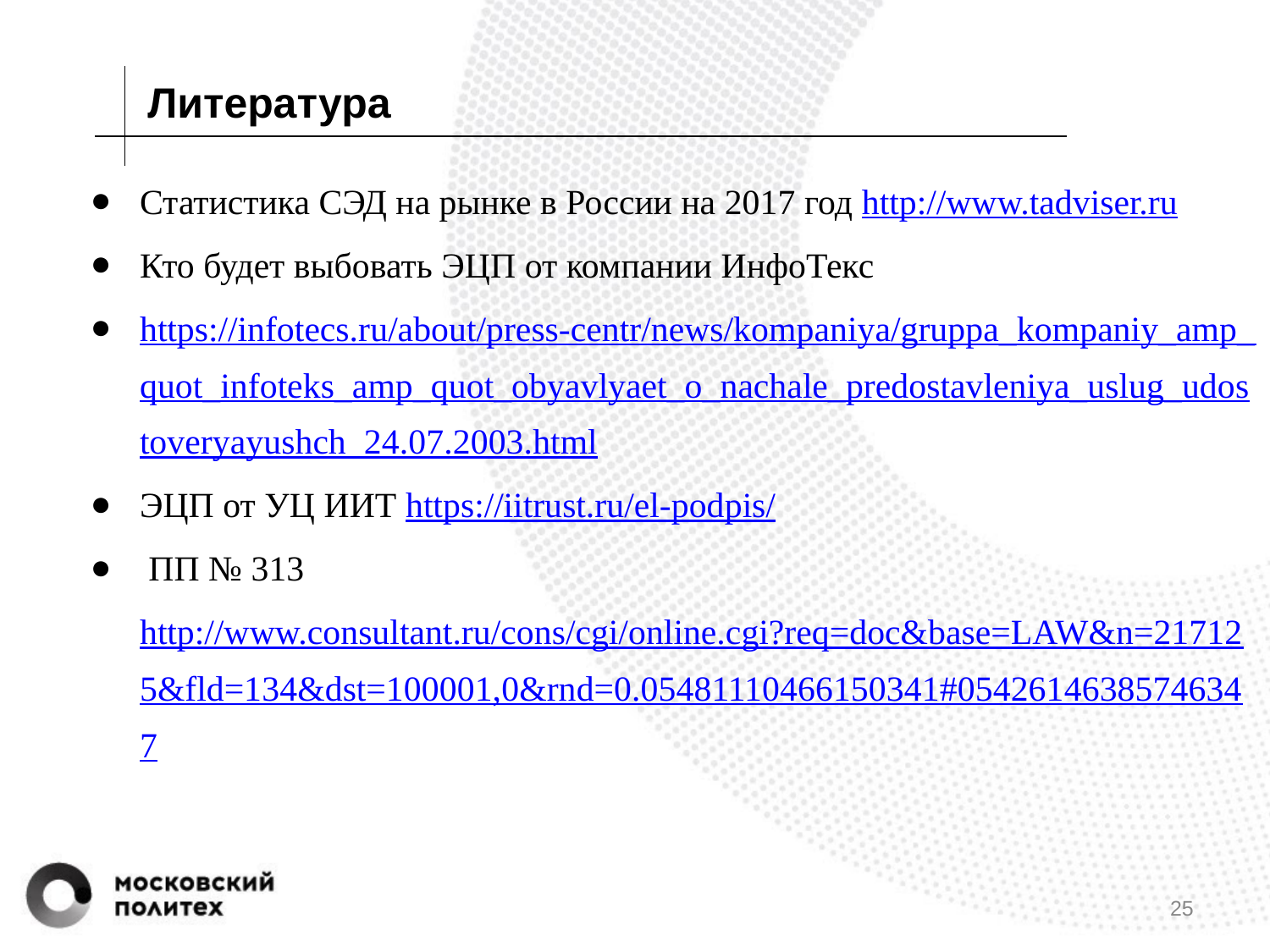

Литература
#
Статистика СЭД на рынке в России на 2017 год http://www.tadviser.ru
Кто будет выбовать ЭЦП от компании ИнфоТекс
https://infotecs.ru/about/press-centr/news/kompaniya/gruppa_kompaniy_amp_quot_infoteks_amp_quot_obyavlyaet_o_nachale_predostavleniya_uslug_udostoveryayushch_24.07.2003.html
ЭЦП от УЦ ИИТ https://iitrust.ru/el-podpis/
 ПП № 313 http://www.consultant.ru/cons/cgi/online.cgi?req=doc&base=LAW&n=217125&fld=134&dst=100001,0&rnd=0.05481110466150341#05426146385746347
25